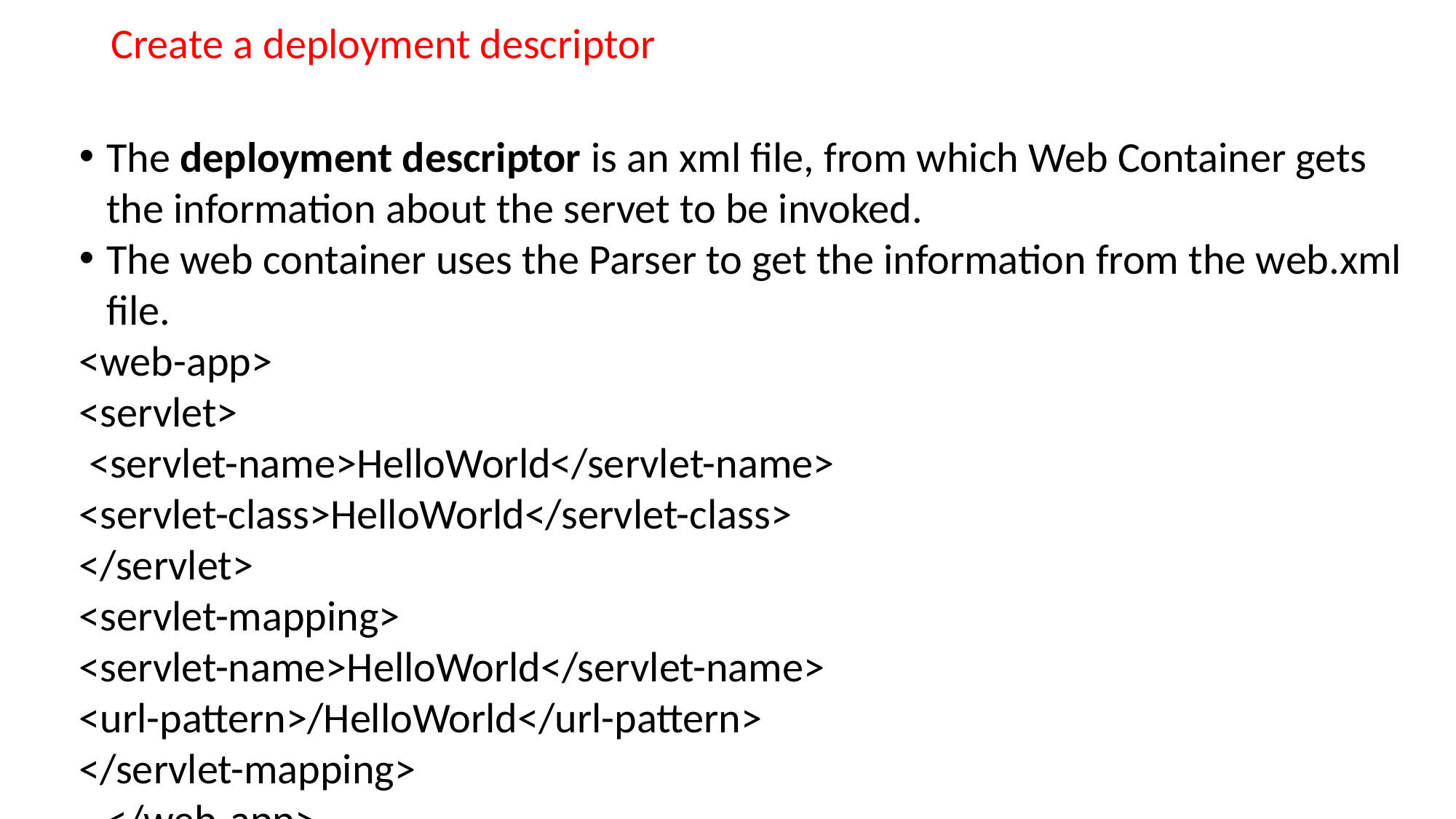

# Create a deployment descriptor
The deployment descriptor is an xml file, from which Web Container gets the information about the servet to be invoked.
The web container uses the Parser to get the information from the web.xml file.
<web-app>
<servlet>
 <servlet-name>HelloWorld</servlet-name>
<servlet-class>HelloWorld</servlet-class>
</servlet>
<servlet-mapping>
<servlet-name>HelloWorld</servlet-name>
<url-pattern>/HelloWorld</url-pattern>
</servlet-mapping>
</web-app>